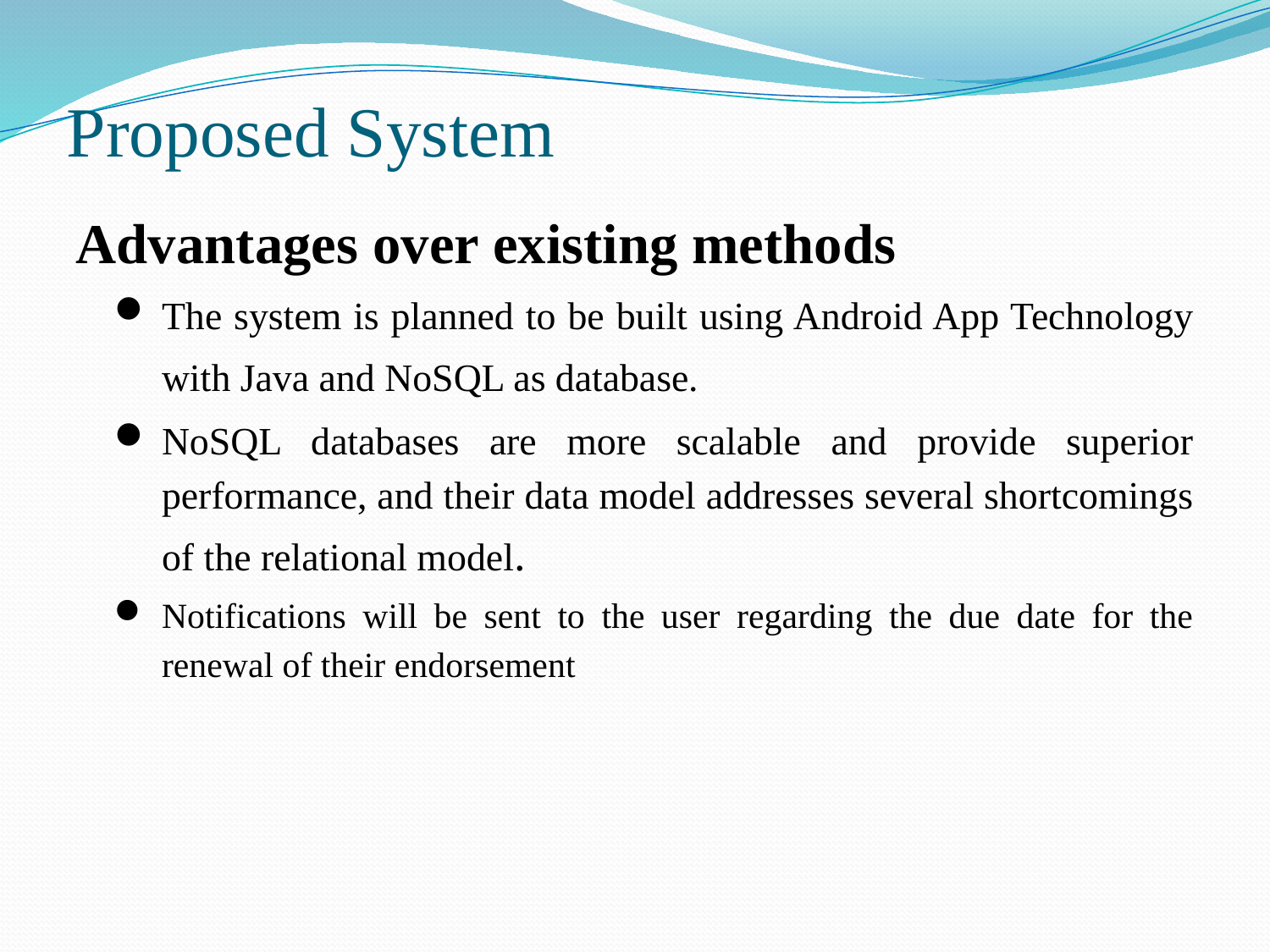

# Proposed System
Advantages over existing methods
The system is planned to be built using Android App Technology with Java and NoSQL as database.
NoSQL databases are more scalable and provide superior performance, and their data model addresses several shortcomings of the relational model.
Notifications will be sent to the user regarding the due date for the renewal of their endorsement